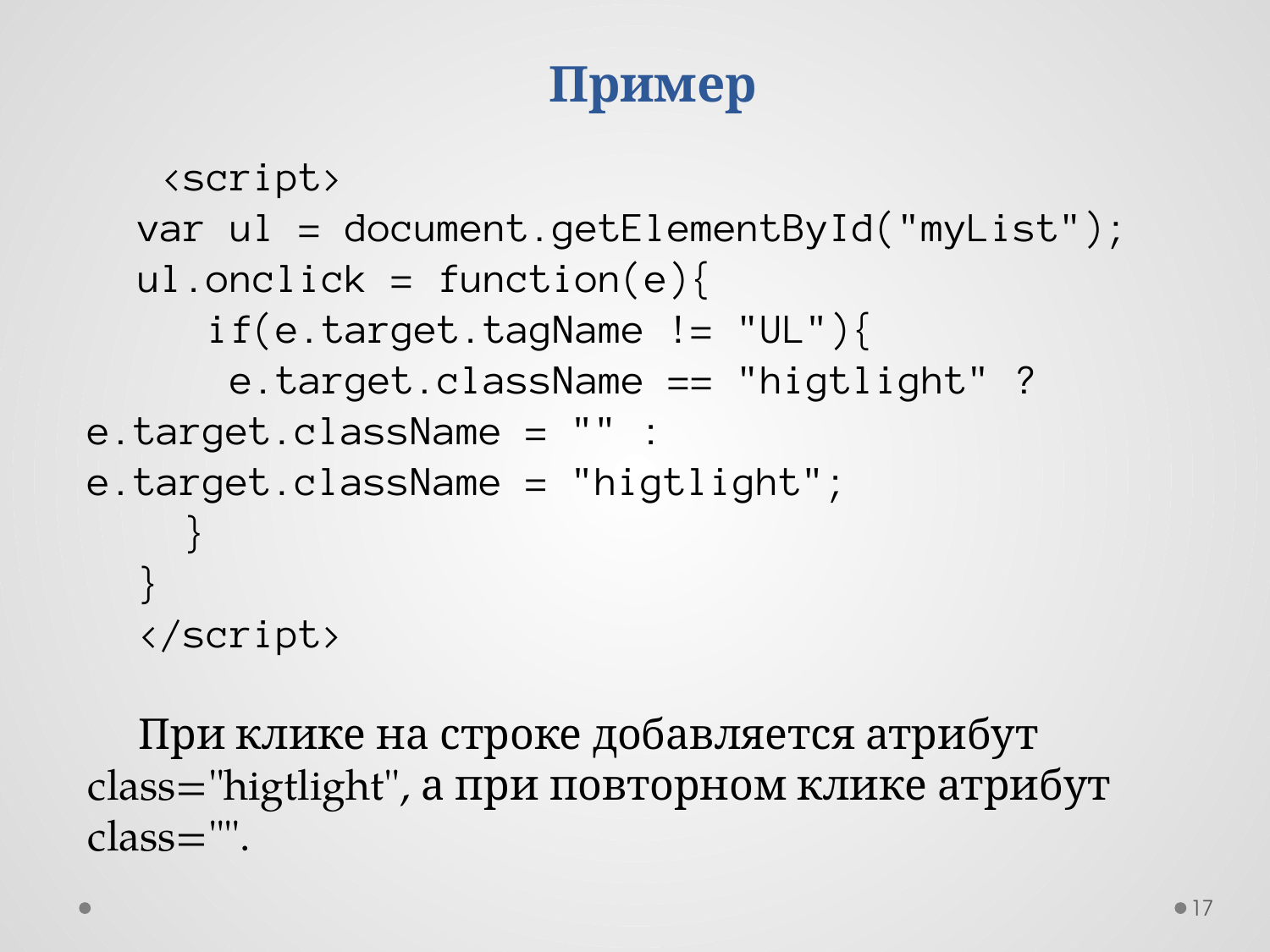

Пример
 <script>
var ul = document.getElementById("myList");
ul.onclick = function(e){
   if(e.target.tagName != "UL"){
    e.target.className == "higtlight" ? e.target.className = "" :                        e.target.className = "higtlight";
  }
}
</script>

При клике на строке добавляется атрибут class="higtlight", а при повторном клике атрибут class="".
17